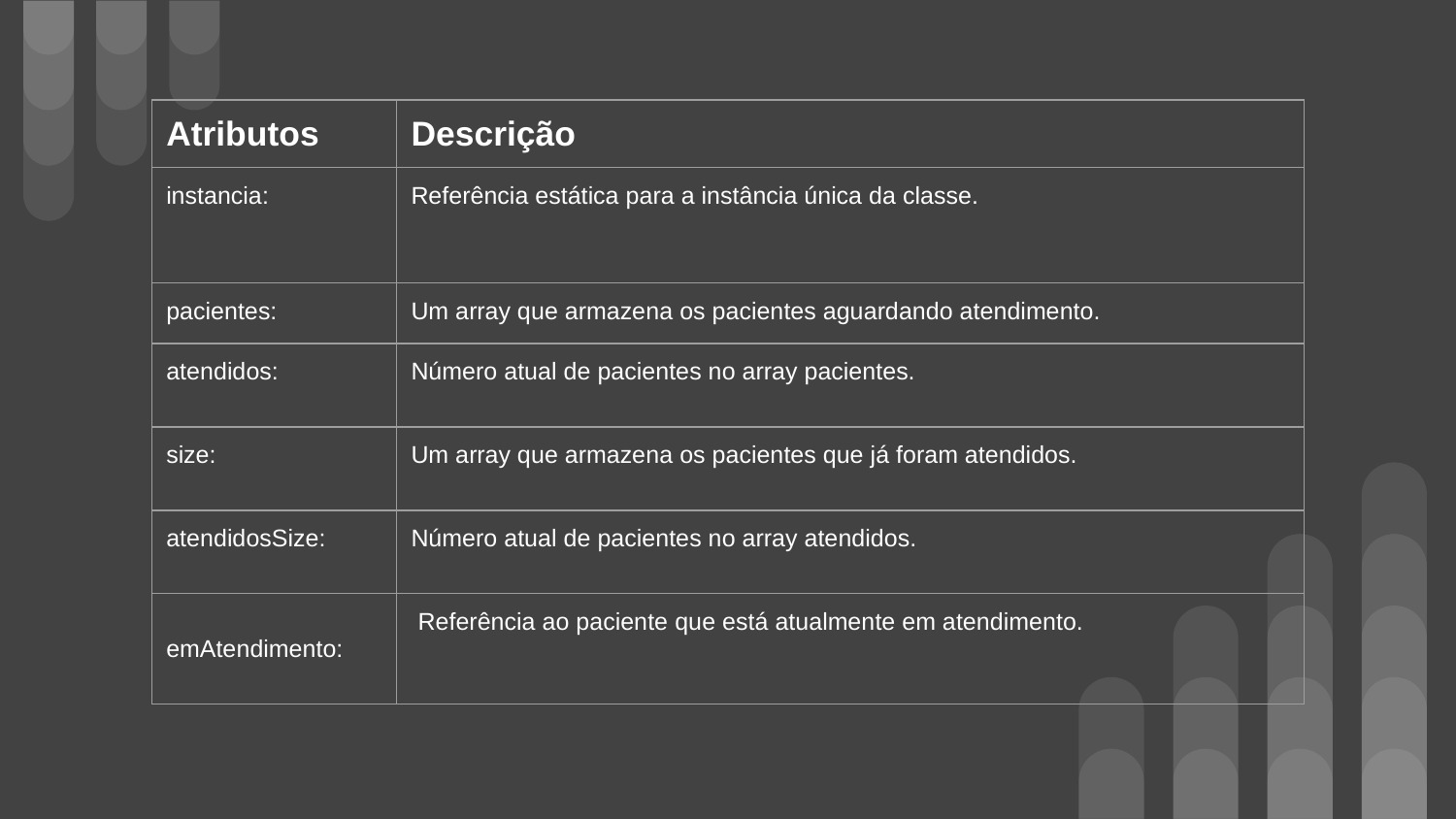

| Atributos | Descrição |
| --- | --- |
| instancia: | Referência estática para a instância única da classe. |
| pacientes: | Um array que armazena os pacientes aguardando atendimento. |
| atendidos: | Número atual de pacientes no array pacientes. |
| size: | Um array que armazena os pacientes que já foram atendidos. |
| atendidosSize: | Número atual de pacientes no array atendidos. |
| emAtendimento: | Referência ao paciente que está atualmente em atendimento. |